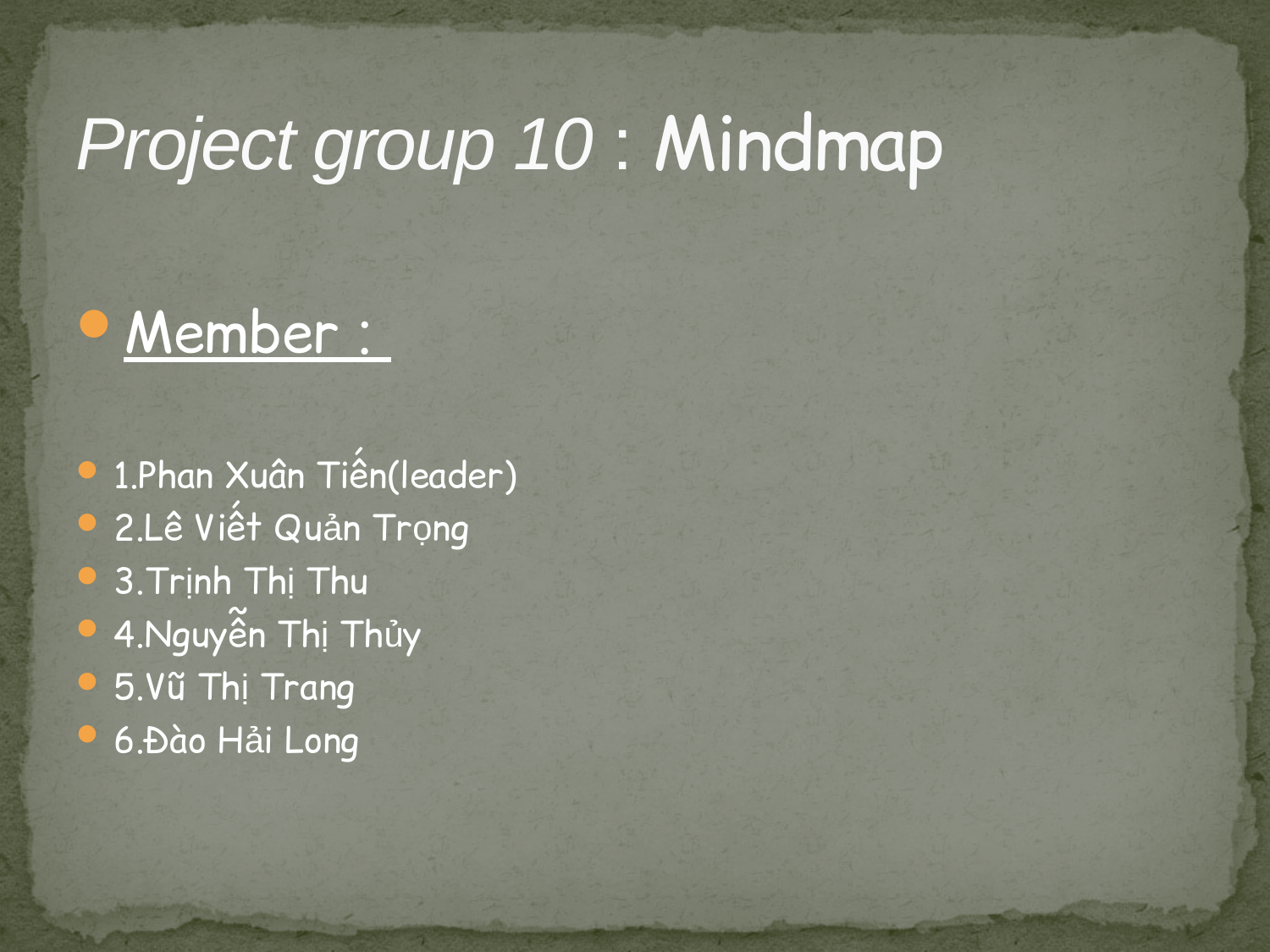

# Project group 10 : Mindmap

Member :

1.Phan Xuân Tiến(leader)
2.Lê Viết Quản Trọng
3.Trịnh Thị Thu
4.Nguyễn Thị Thủy
5.Vũ Thị Trang
6.Đào Hải Long